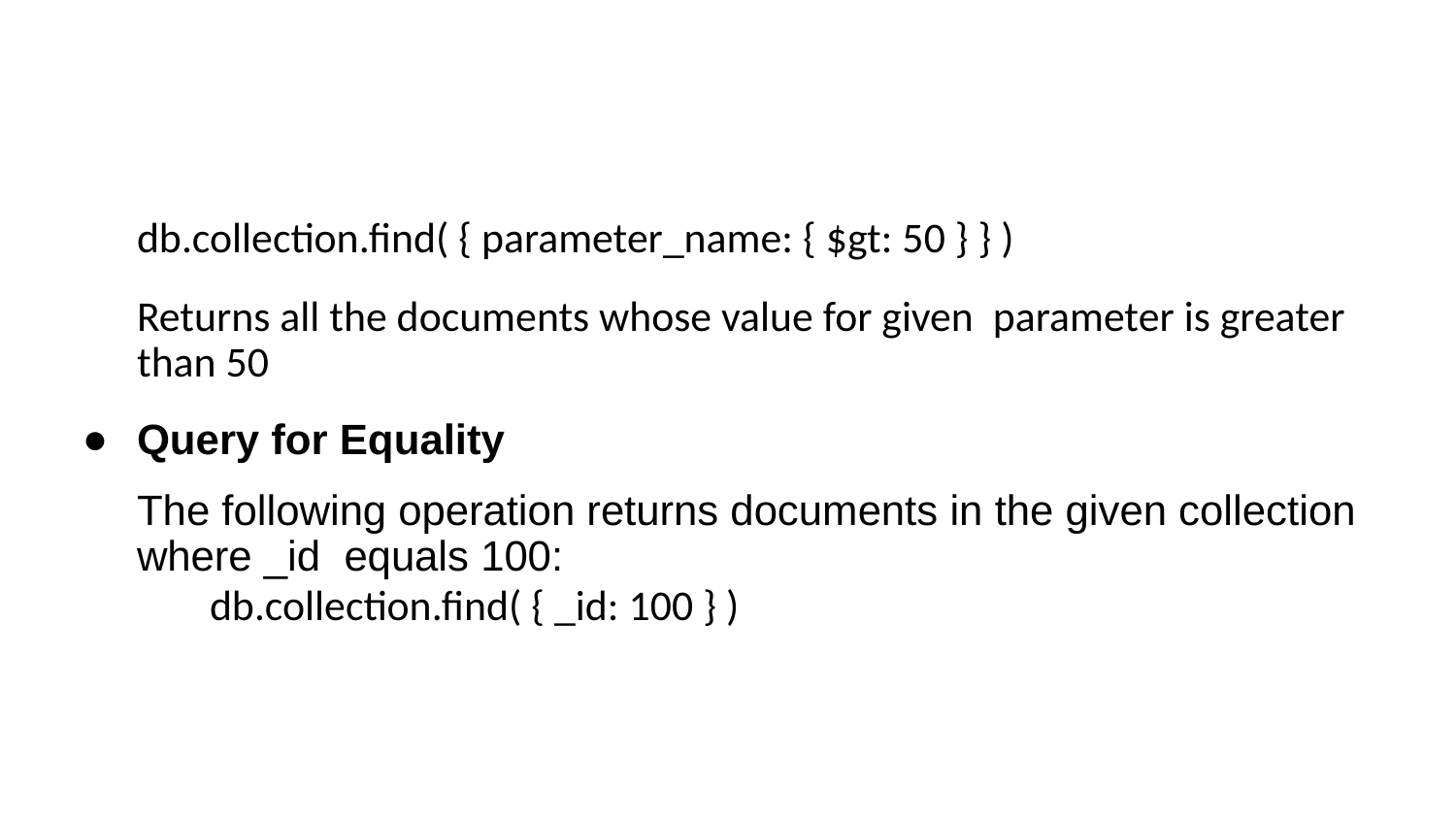

#
db.collection.find( { parameter_name: { $gt: 50 } } )
Returns all the documents whose value for given  parameter is greater than 50
Query for Equality
The following operation returns documents in the given collection where _id  equals 100:
	db.collection.find( { _id: 100 } )